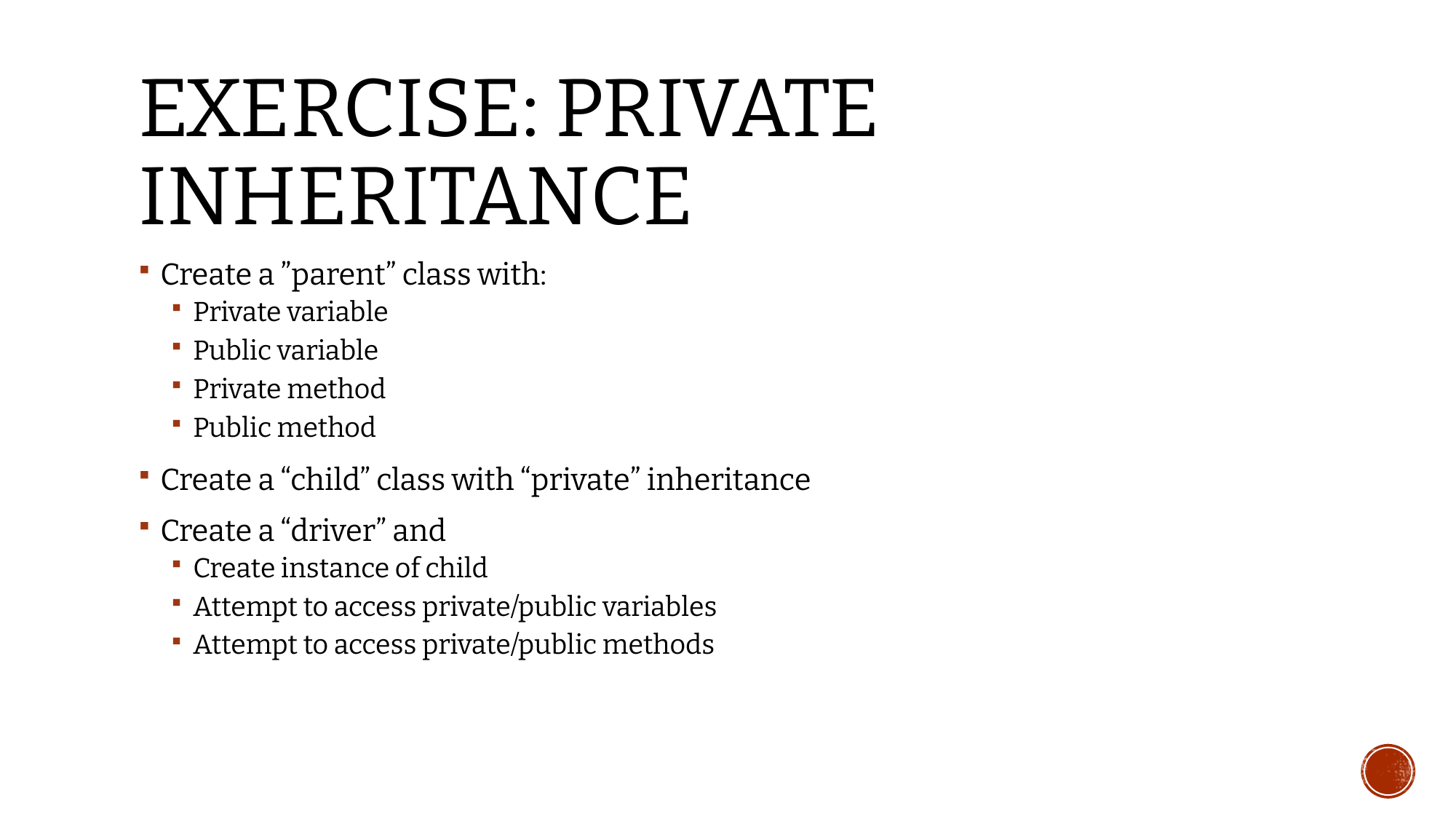

# Exercise: Private Inheritance
Create a ”parent” class with:
Private variable
Public variable
Private method
Public method
Create a “child” class with “private” inheritance
Create a “driver” and
Create instance of child
Attempt to access private/public variables
Attempt to access private/public methods